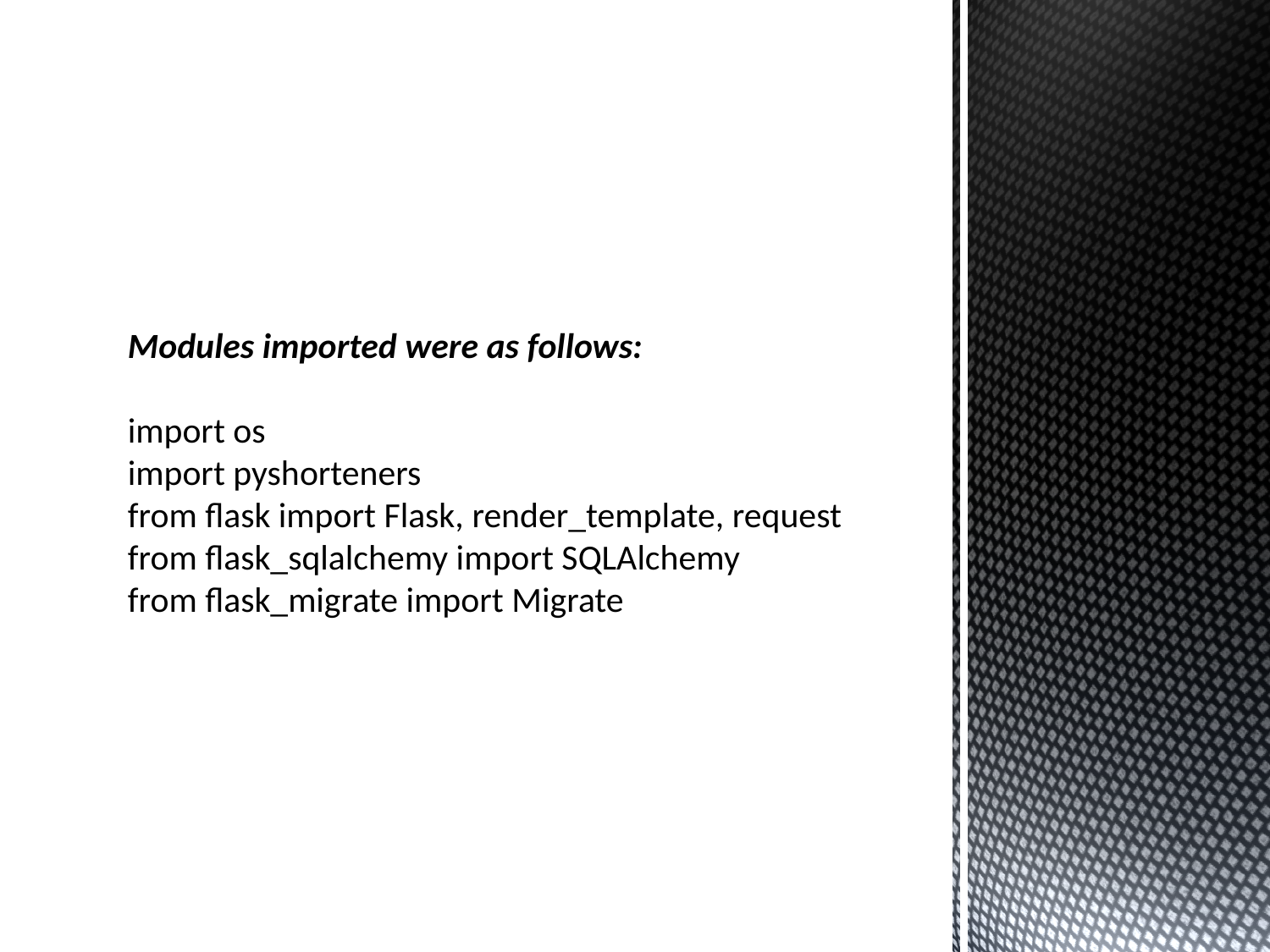

# Modules imported were as follows: import os import pyshorteners from flask import Flask, render_template, request from flask_sqlalchemy import SQLAlchemy from flask_migrate import Migrate